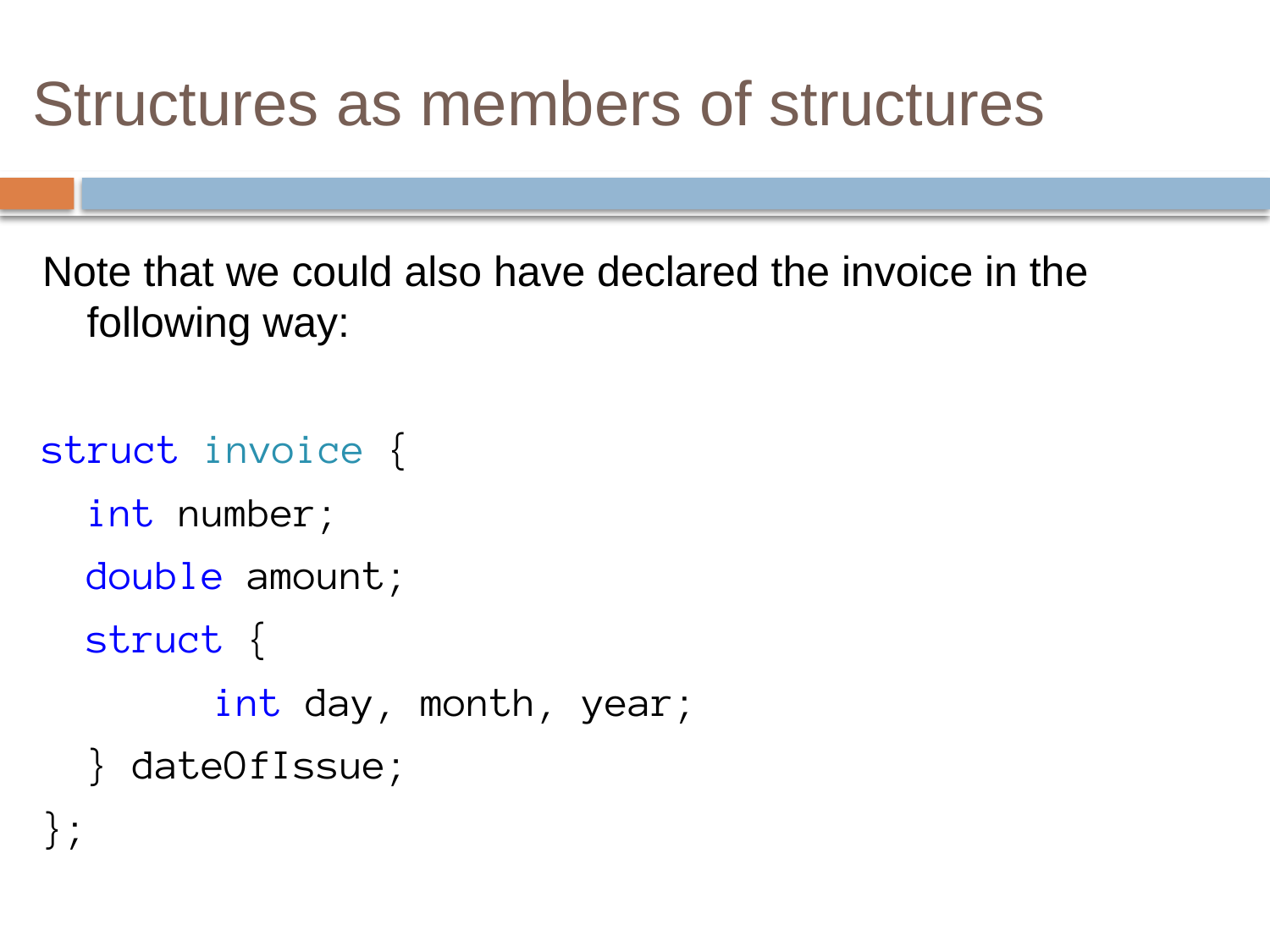

# Structures as members of structures
Note that we could also have declared the invoice in the following way:

struct invoice {
	int number;
	double amount;
	struct {
		int day, month, year;
	} dateOfIssue;
};